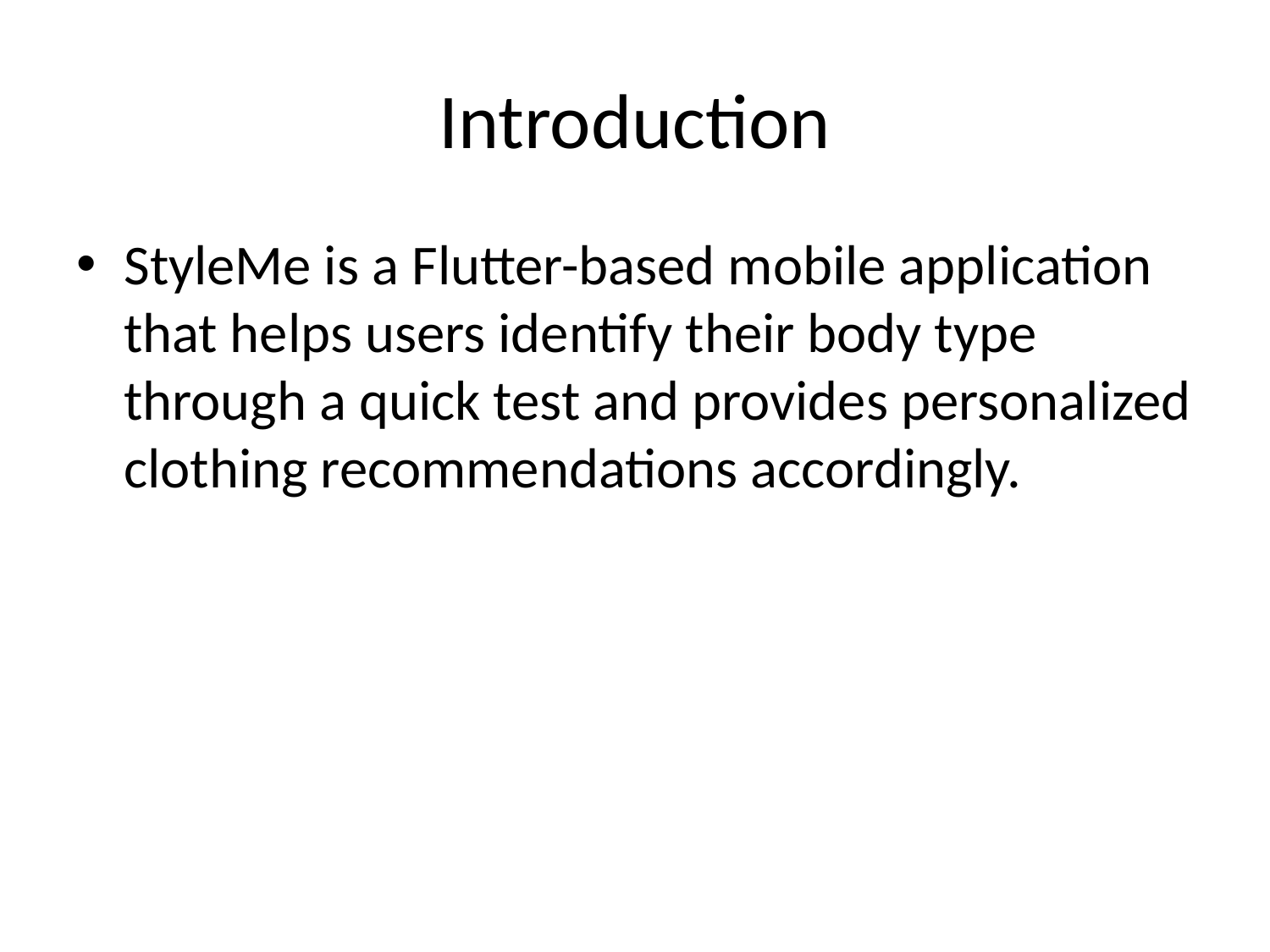

# Introduction
StyleMe is a Flutter-based mobile application that helps users identify their body type through a quick test and provides personalized clothing recommendations accordingly.